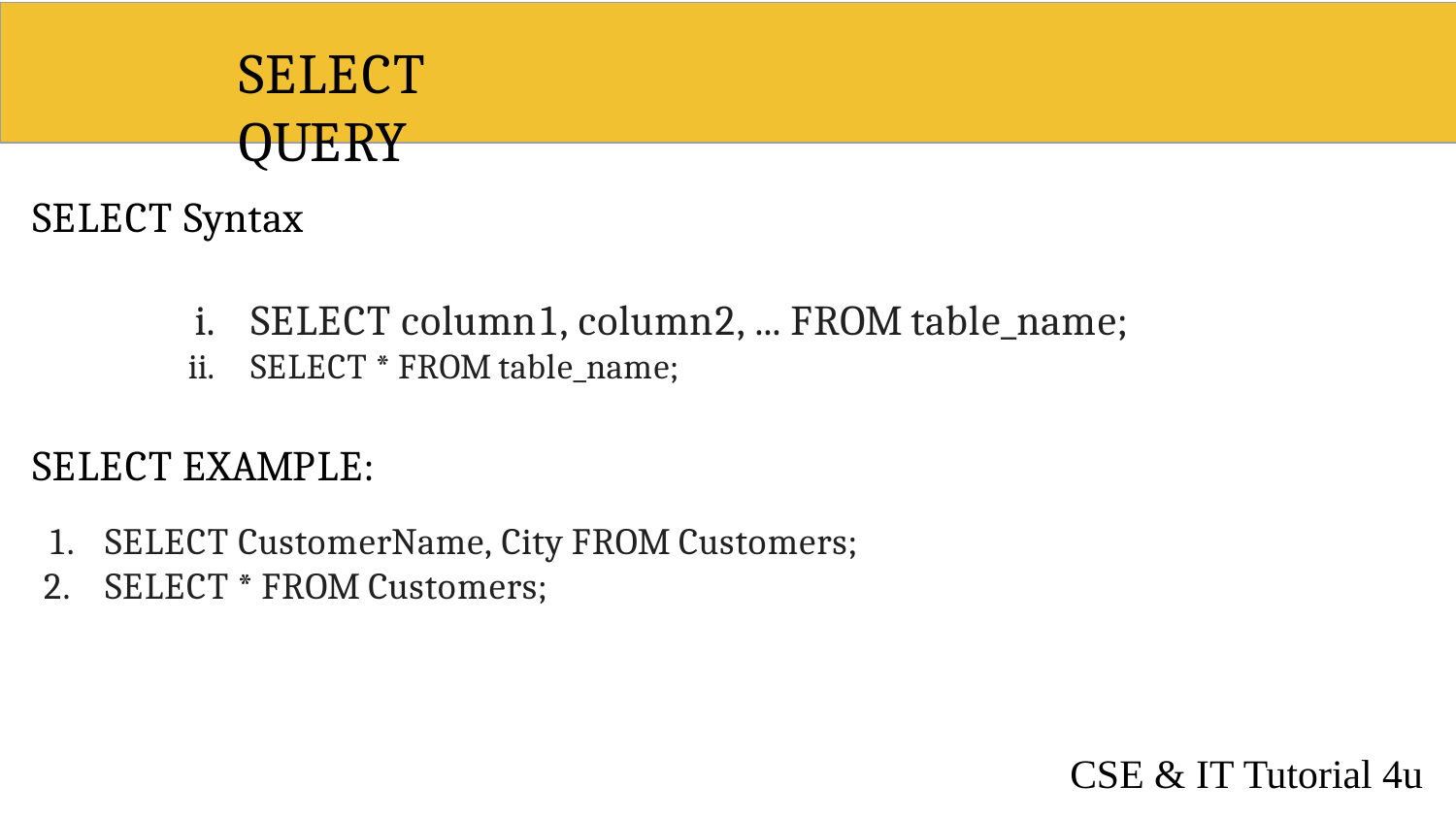

# SELECT	QUERY
SELECT Syntax

SELECT column1, column2, ... FROM table_name;
SELECT * FROM table_name;

SELECT EXAMPLE:
SELECT CustomerName, City FROM Customers;
SELECT * FROM Customers;
CSE & IT Tutorial 4u